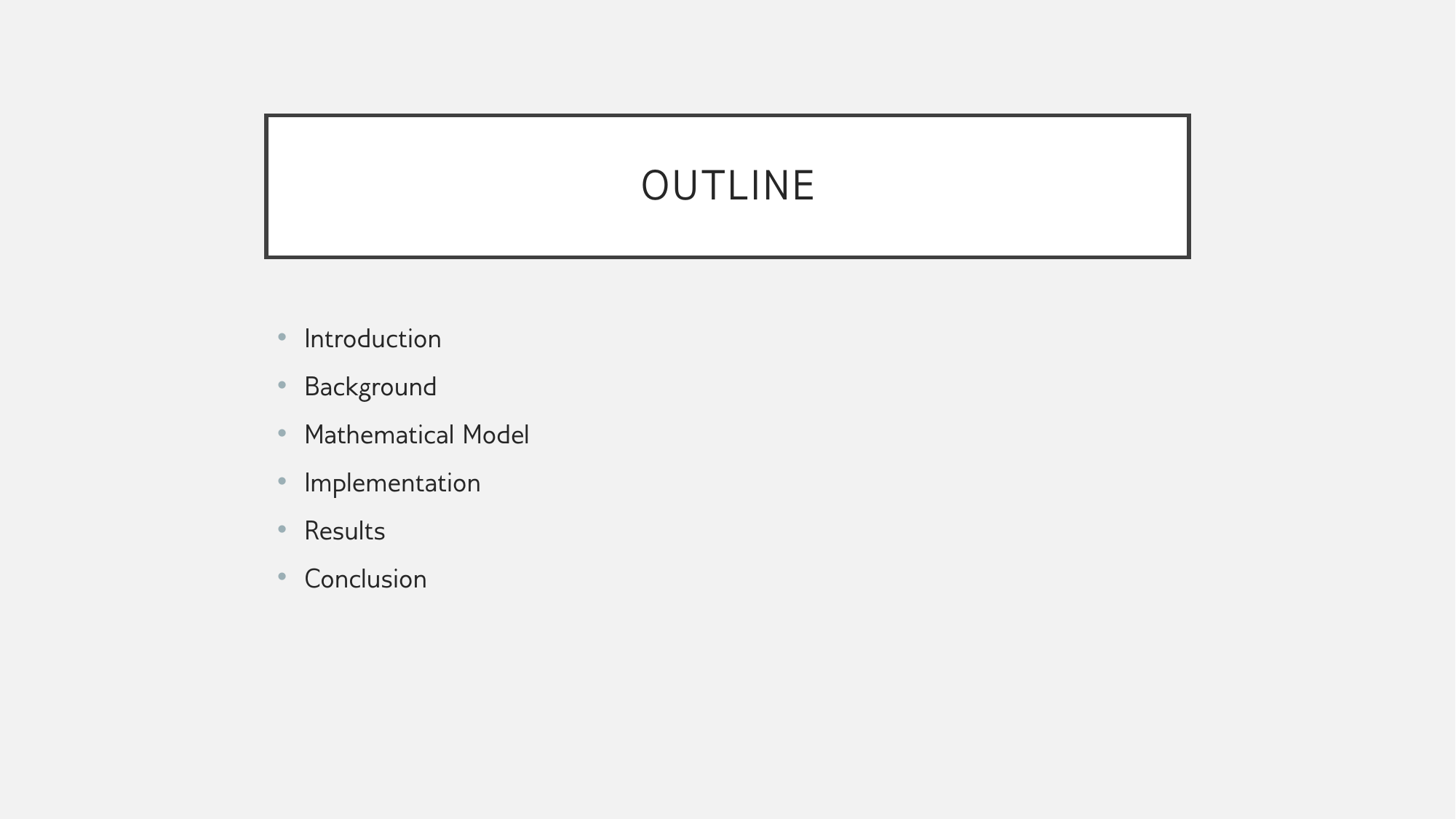

# Outline
Introduction
Background
Mathematical Model
Implementation
Results
Conclusion